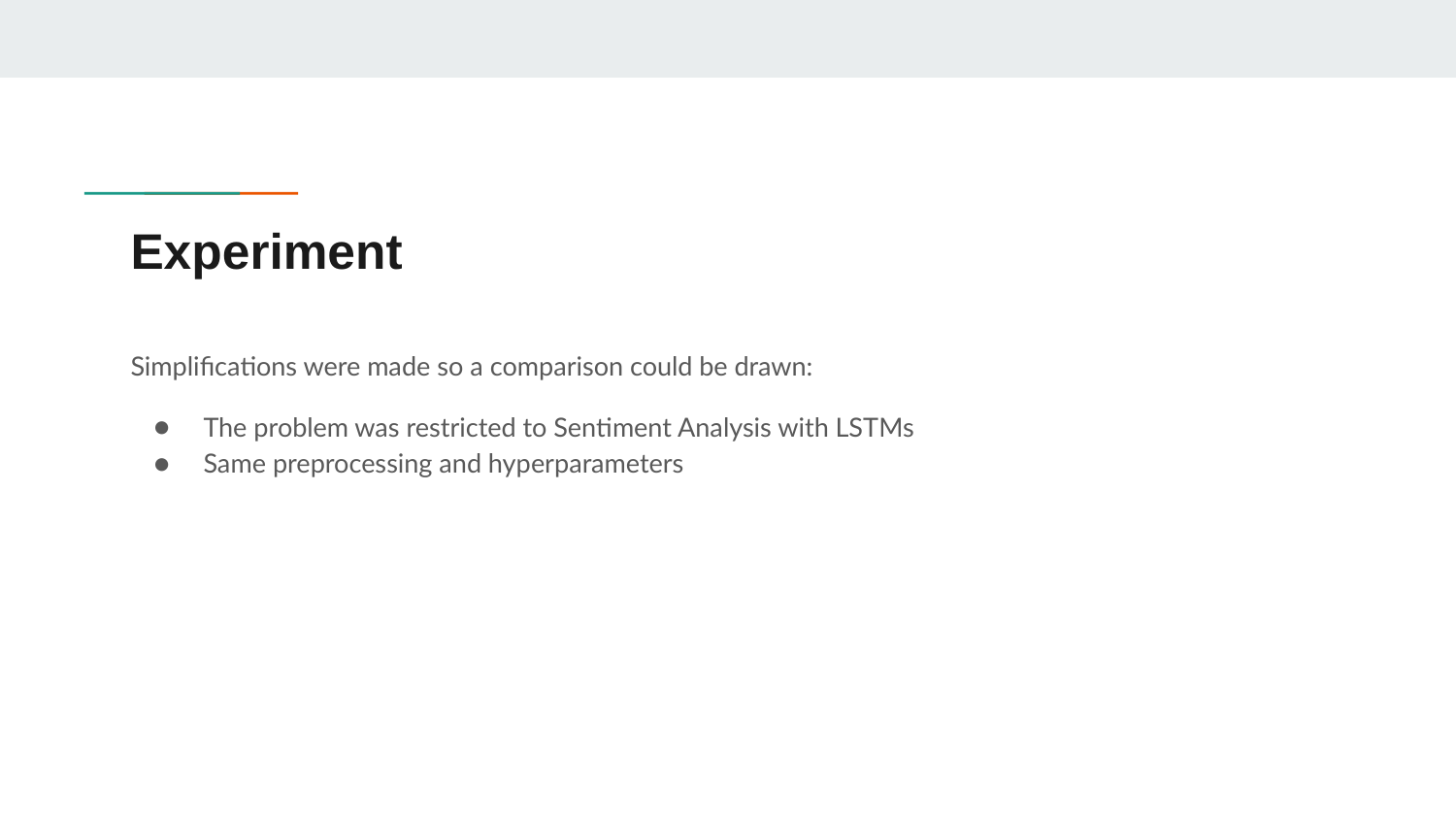

# Experiment
Simplifications were made so a comparison could be drawn:
The problem was restricted to Sentiment Analysis with LSTMs
Same preprocessing and hyperparameters